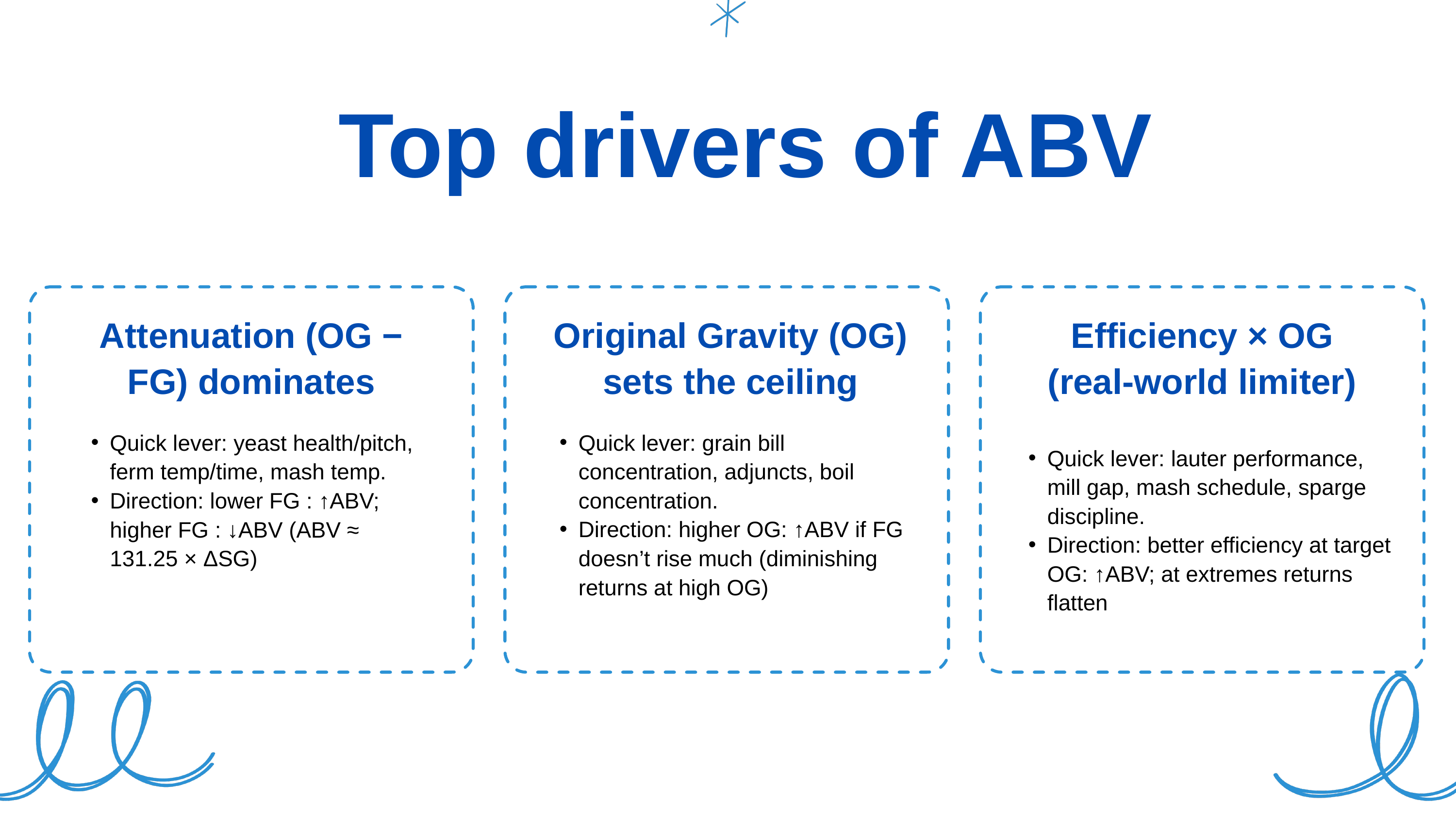

Top drivers of ABV

Attenuation (OG − FG) dominates
Original Gravity (OG) sets the ceiling

Efficiency × OG (real‑world limiter)
Quick lever: yeast health/pitch, ferm temp/time, mash temp.
Direction: lower FG : ↑ABV; higher FG : ↓ABV (ABV ≈ 131.25 × ΔSG)
Quick lever: grain bill concentration, adjuncts, boil concentration.
Direction: higher OG: ↑ABV if FG doesn’t rise much (diminishing returns at high OG)
Quick lever: lauter performance, mill gap, mash schedule, sparge discipline.
Direction: better efficiency at target OG: ↑ABV; at extremes returns flatten